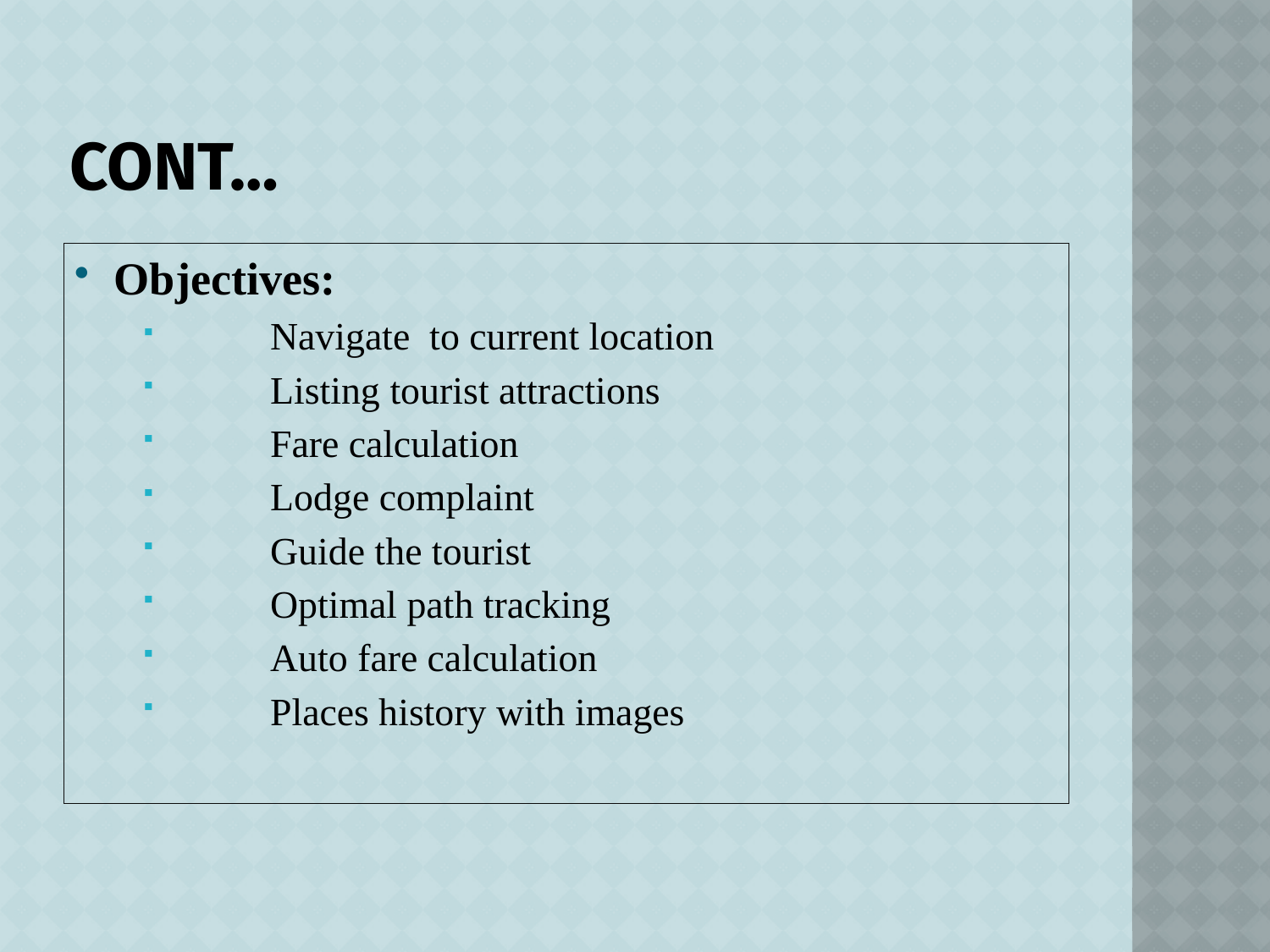

# Cont…
Objectives:
 	Navigate  to current location
 	Listing tourist attractions
 	Fare calculation
 	Lodge complaint
 	Guide the tourist
 	Optimal path tracking
 	Auto fare calculation
 	Places history with images